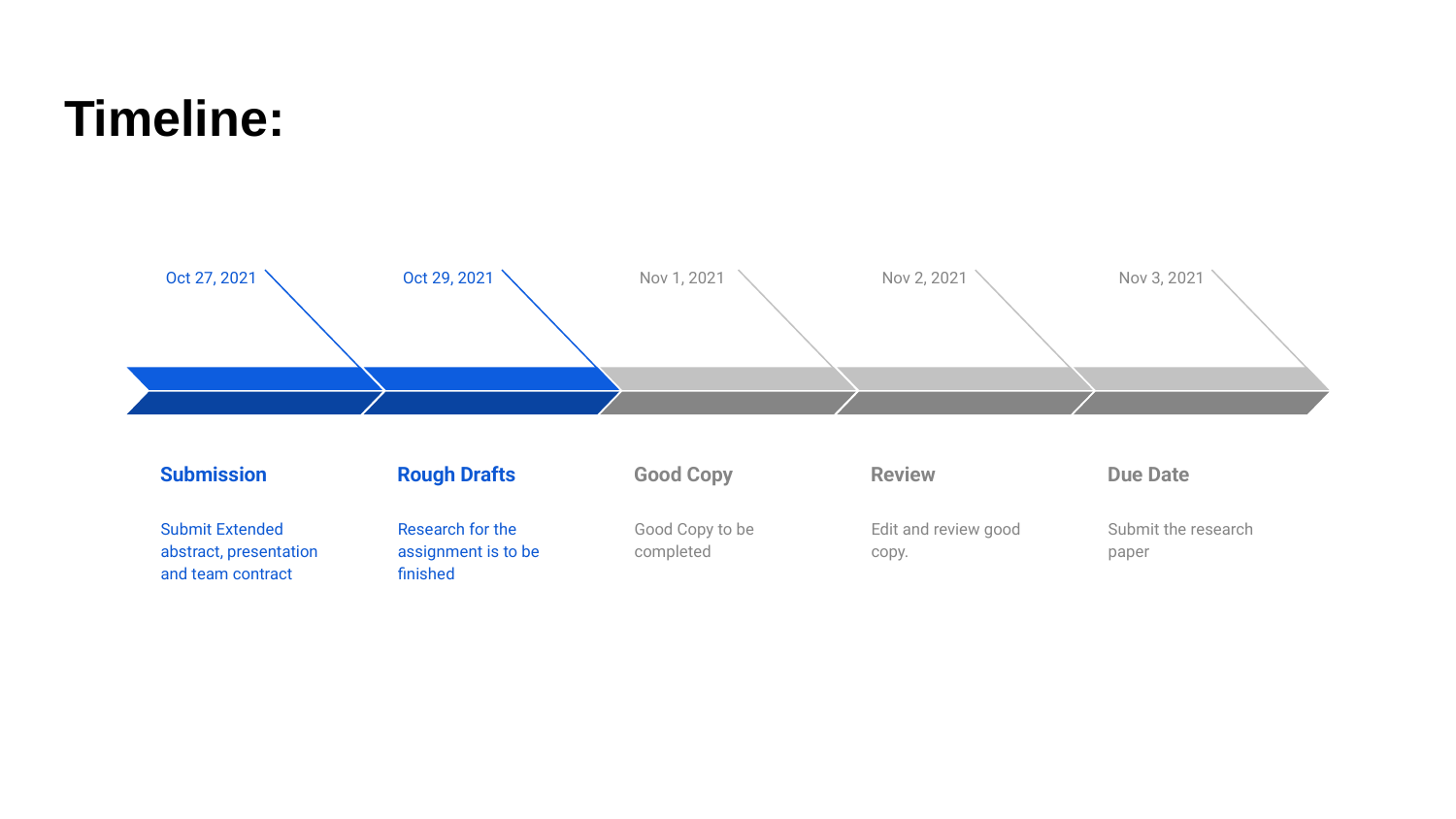

# Timeline:
Oct 27, 2021

Submission
Submit Extended abstract, presentation and team contract

Oct 29, 2021

Rough Drafts
Research for the assignment is to be finished
Nov 1, 2021

Good Copy
Good Copy to be completed

Nov 2, 2021

Review
Edit and review good copy.

Nov 3, 2021

Due Date
Submit the research paper